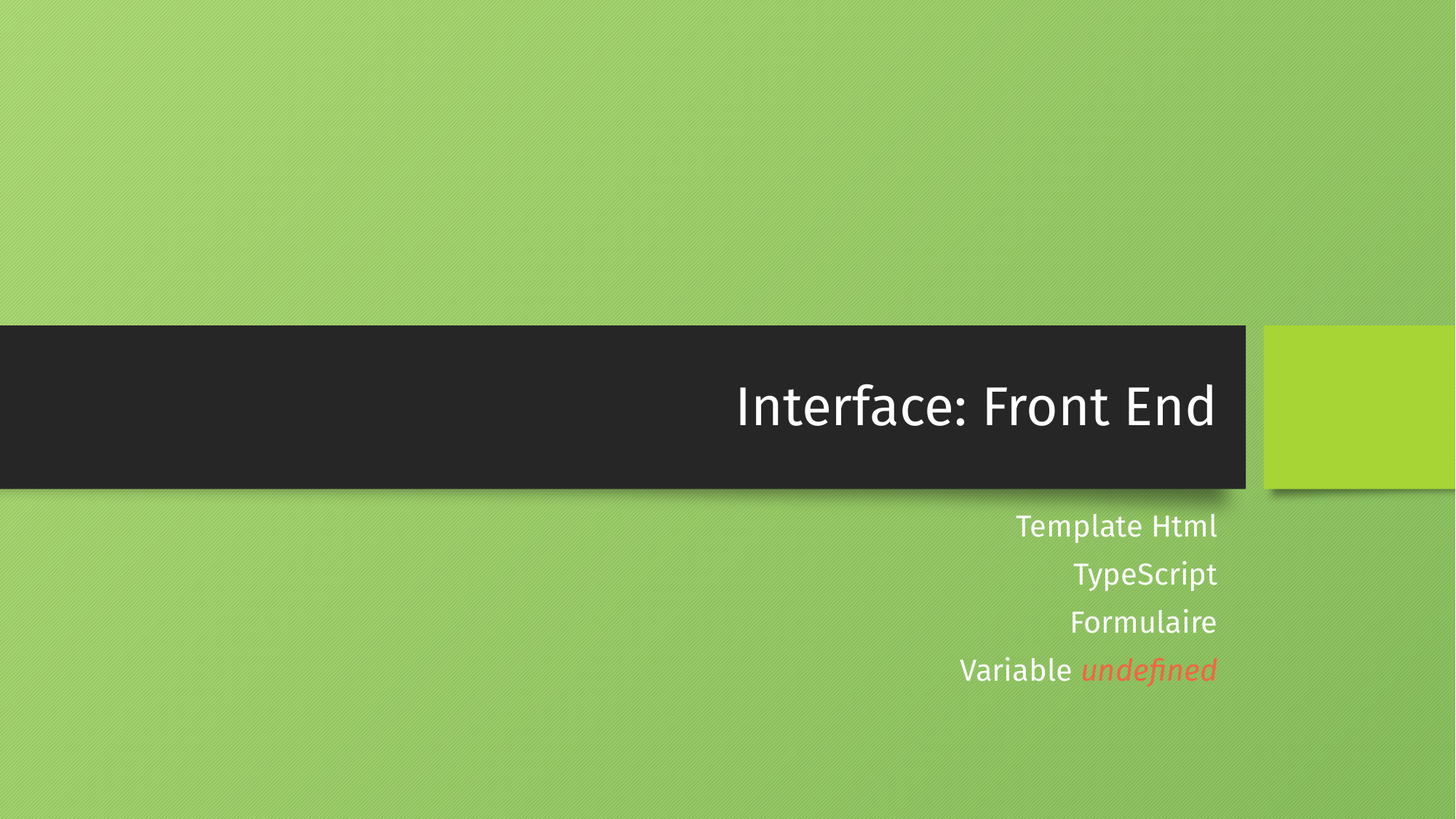

# Interface: Front End
Template Html
TypeScript
Formulaire
Variable undefined